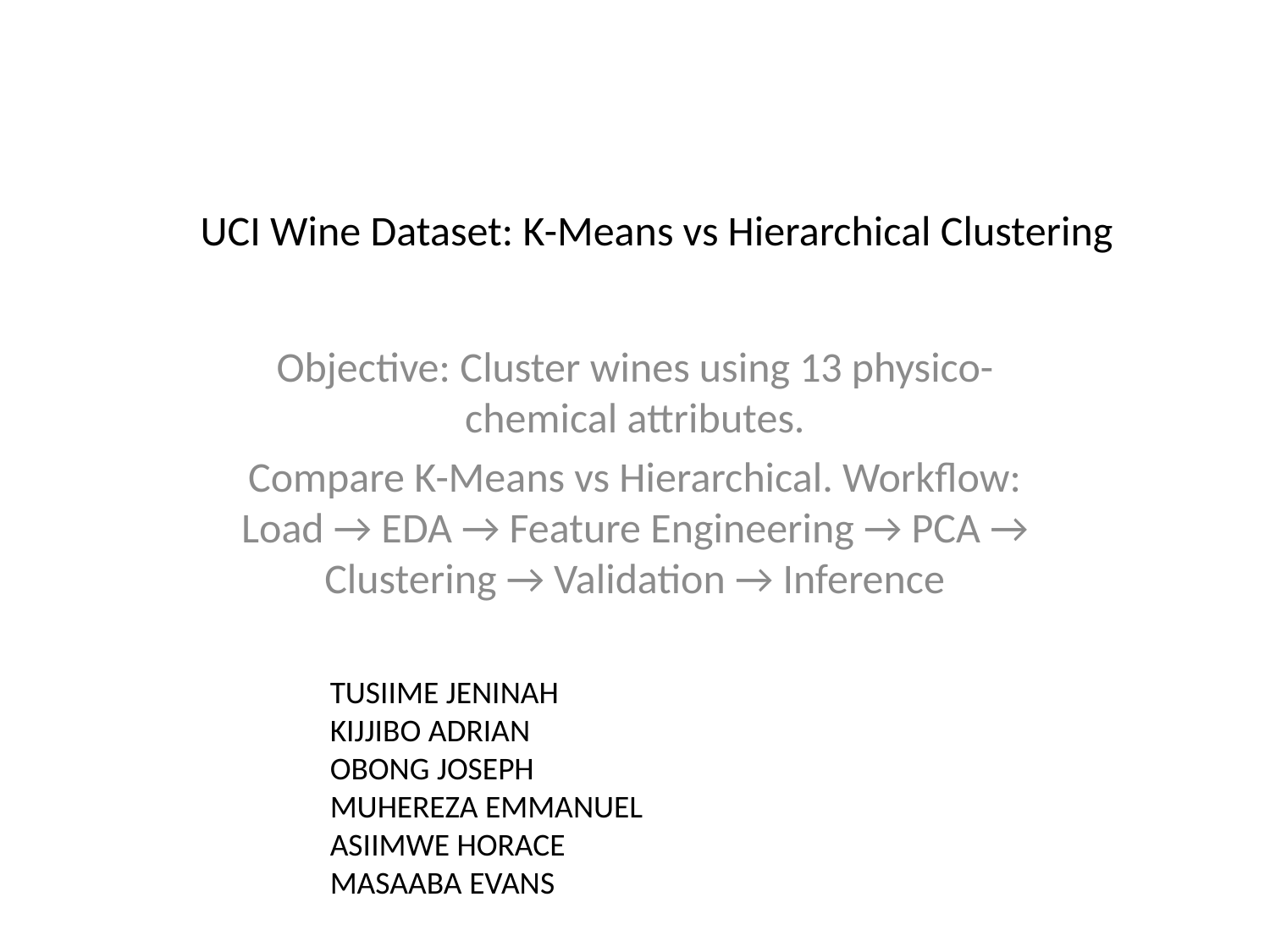

# UCI Wine Dataset: K-Means vs Hierarchical Clustering
Objective: Cluster wines using 13 physico-chemical attributes.
Compare K-Means vs Hierarchical. Workflow: Load → EDA → Feature Engineering → PCA → Clustering → Validation → Inference
TUSIIME JENINAH
KIJJIBO ADRIAN
OBONG JOSEPH
MUHEREZA EMMANUEL
ASIIMWE HORACE
MASAABA EVANS